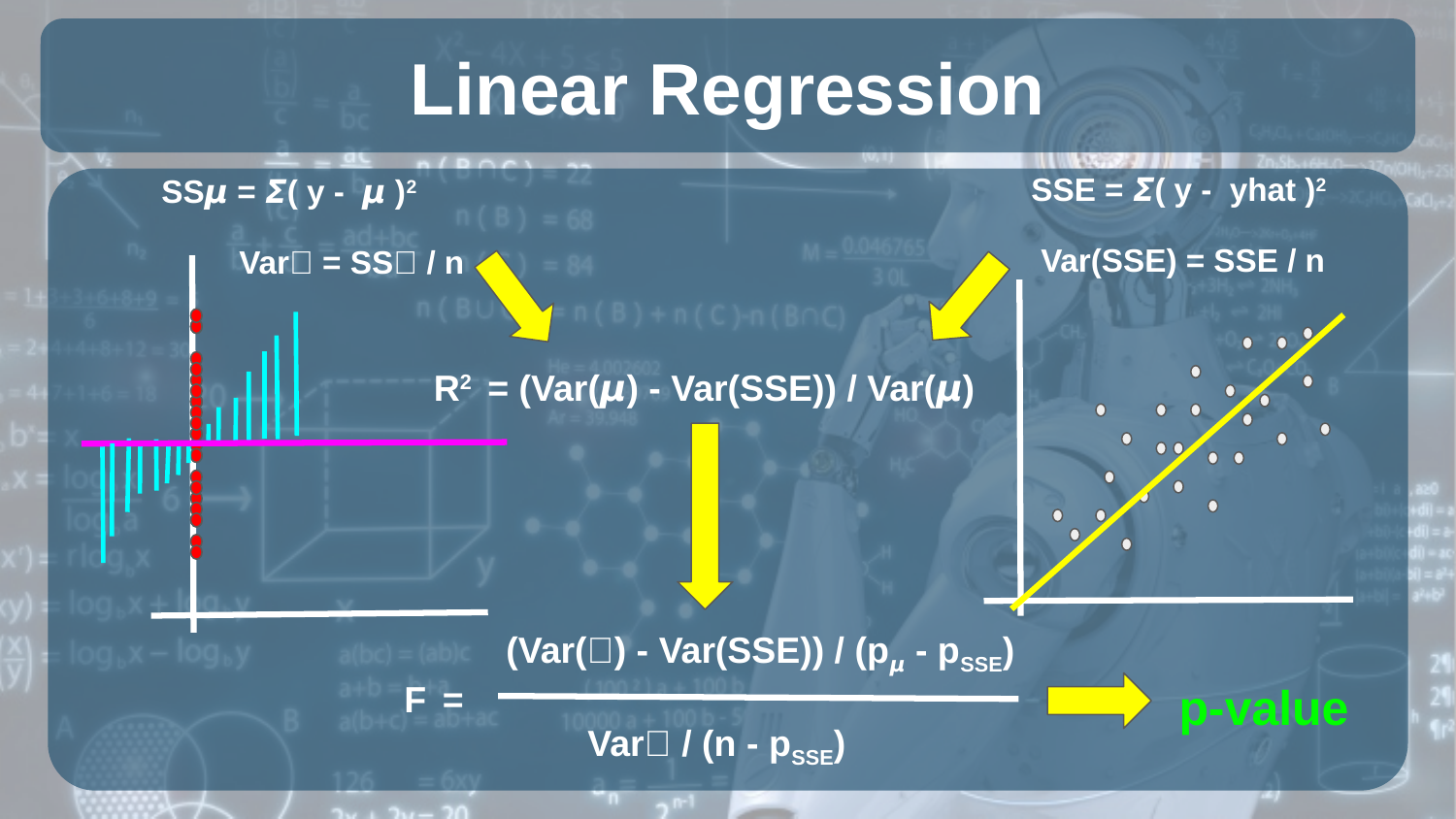

# Linear Regression
SSE = 𝞢( y -  yhat )2
Var(SSE) = SSE / n
SS𝞵 = 𝞢( y -  𝞵 )2
Var𝞵 = SS𝞵 / n

R2  = (Var(𝞵) - Var(SSE)) / Var(𝞵)

          (Var(𝞵) - Var(SSE)) / (p𝞵 - pSSE)
F  =
                  Var𝞵 / (n - pSSE)

p-value